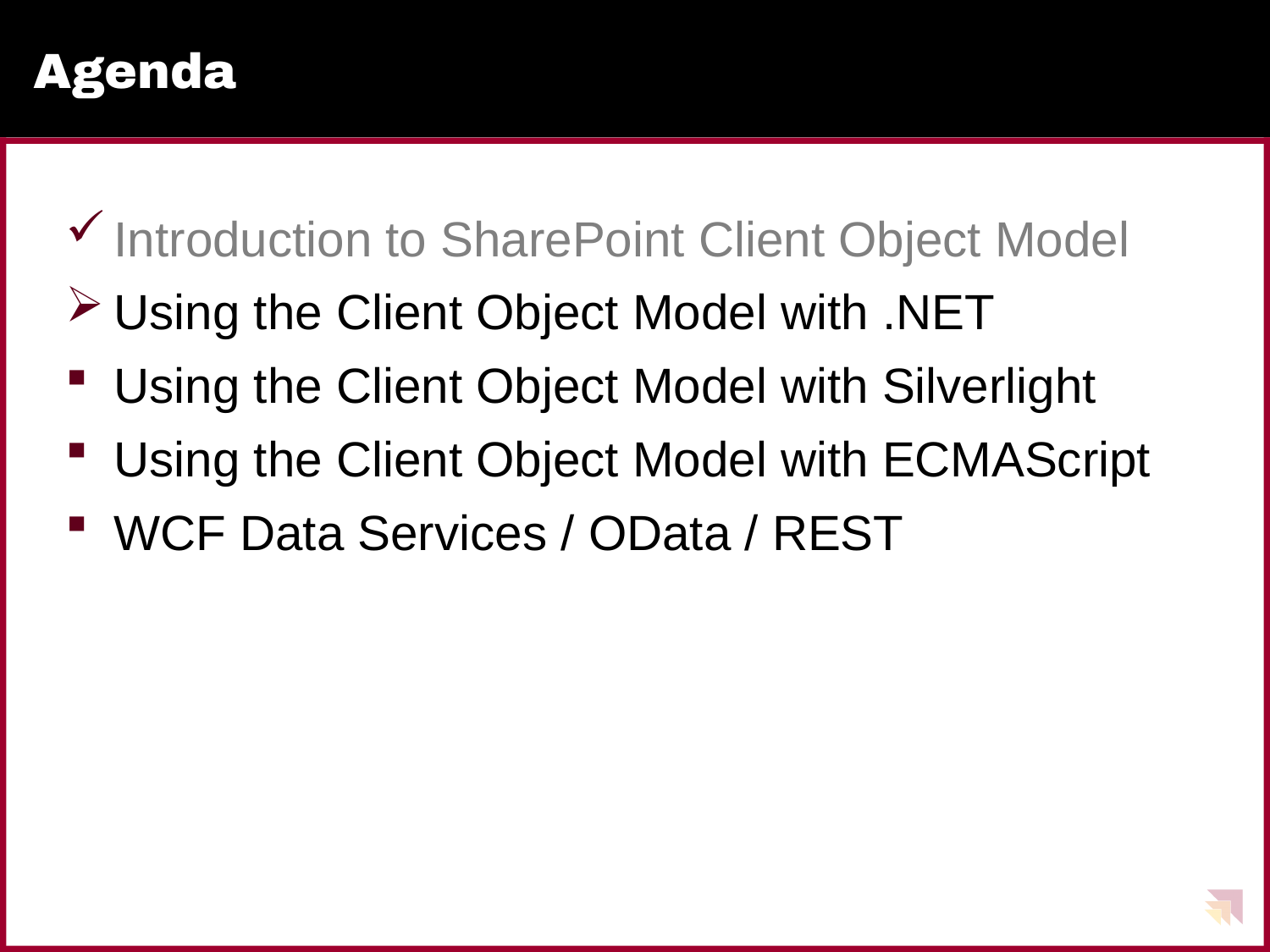

# Agenda
Introduction to SharePoint Client Object Model
Using the Client Object Model with .NET
Using the Client Object Model with Silverlight
Using the Client Object Model with ECMAScript
WCF Data Services / OData / REST